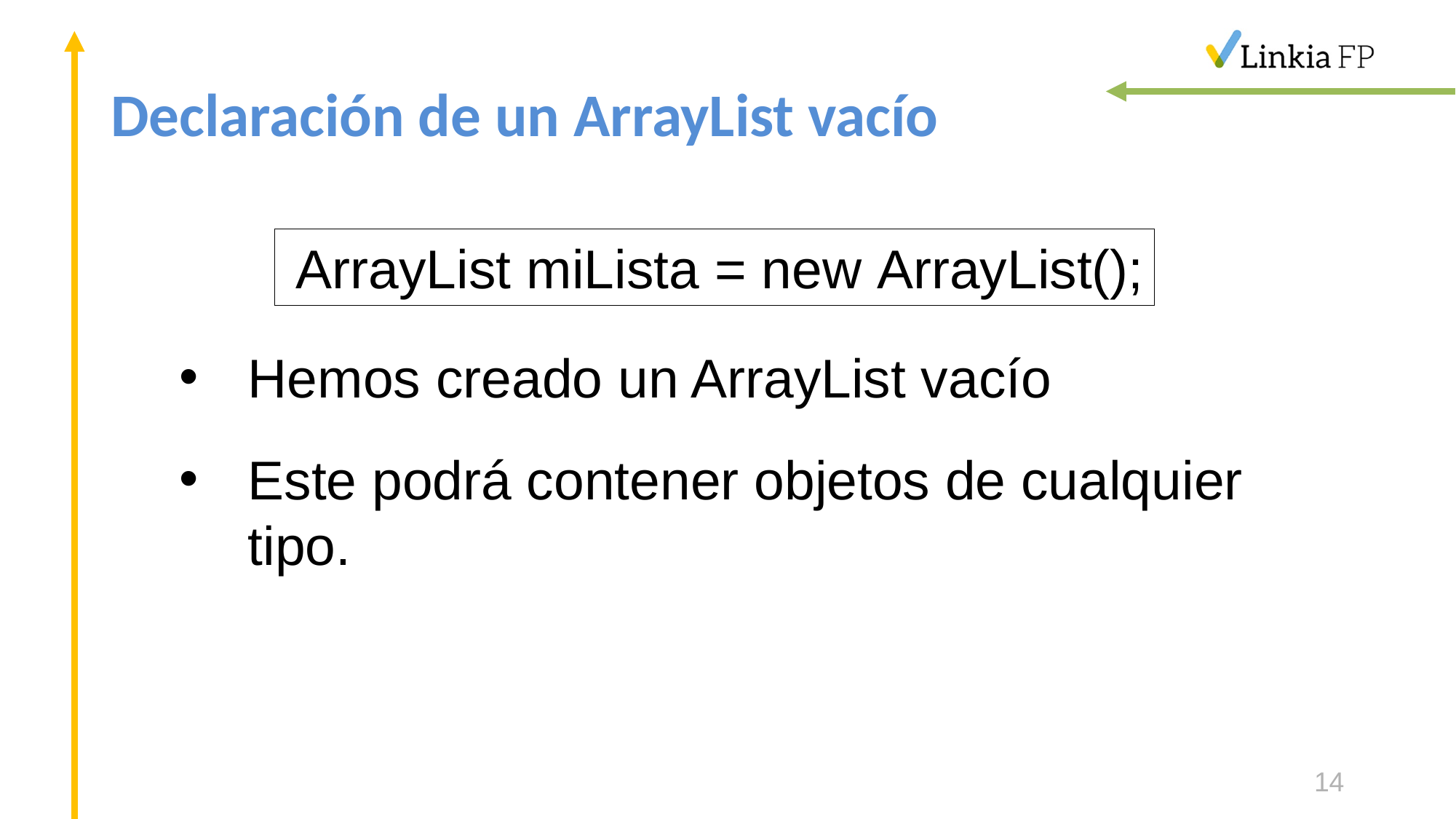

# Declaración de un ArrayList vacío
ArrayList miLista = new ArrayList();
Hemos creado un ArrayList vacío
Este podrá contener objetos de cualquier tipo.
14